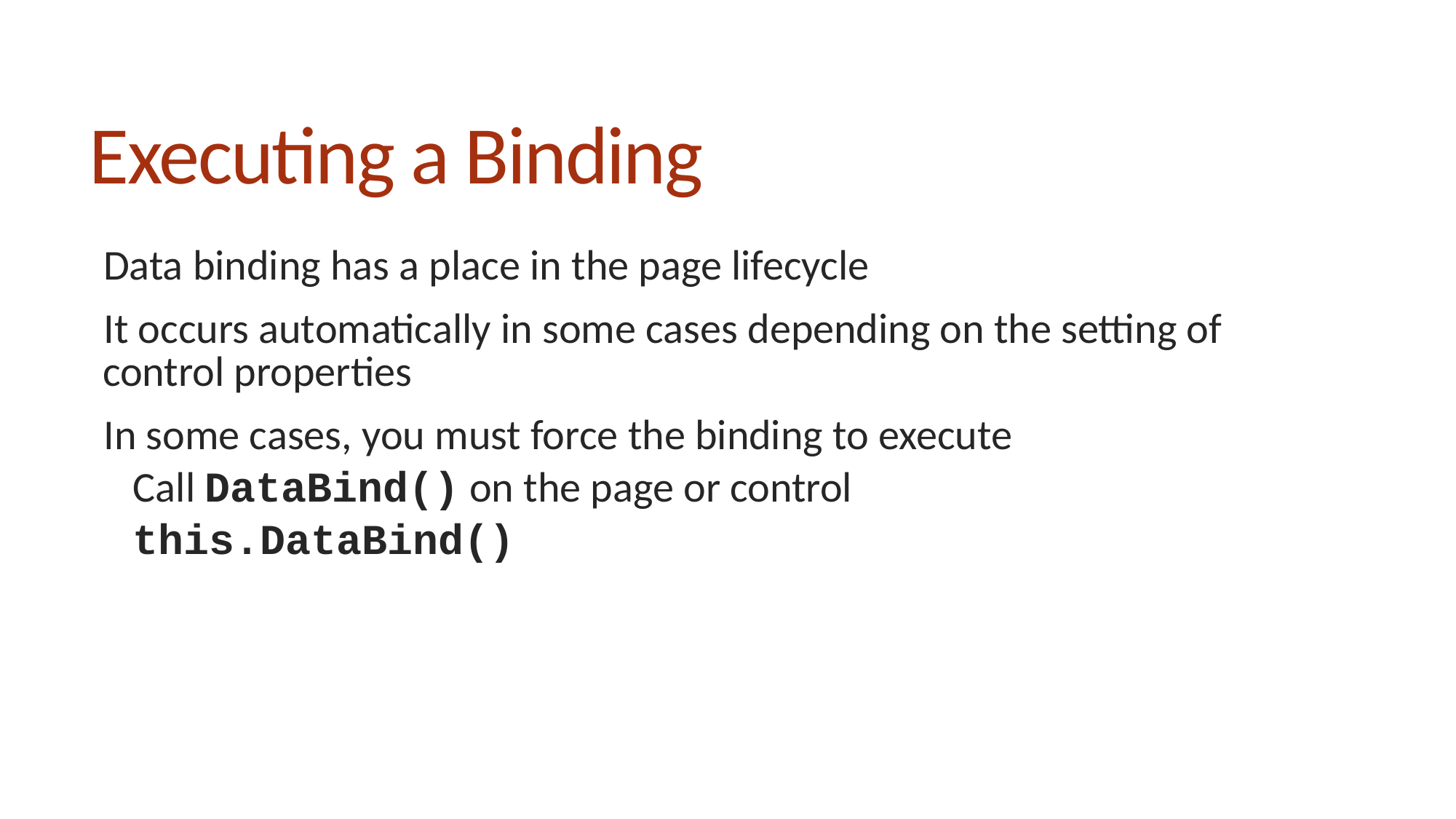

# Executing a Binding
Data binding has a place in the page lifecycle
It occurs automatically in some cases depending on the setting of control properties
In some cases, you must force the binding to execute
Call DataBind() on the page or control
this.DataBind()